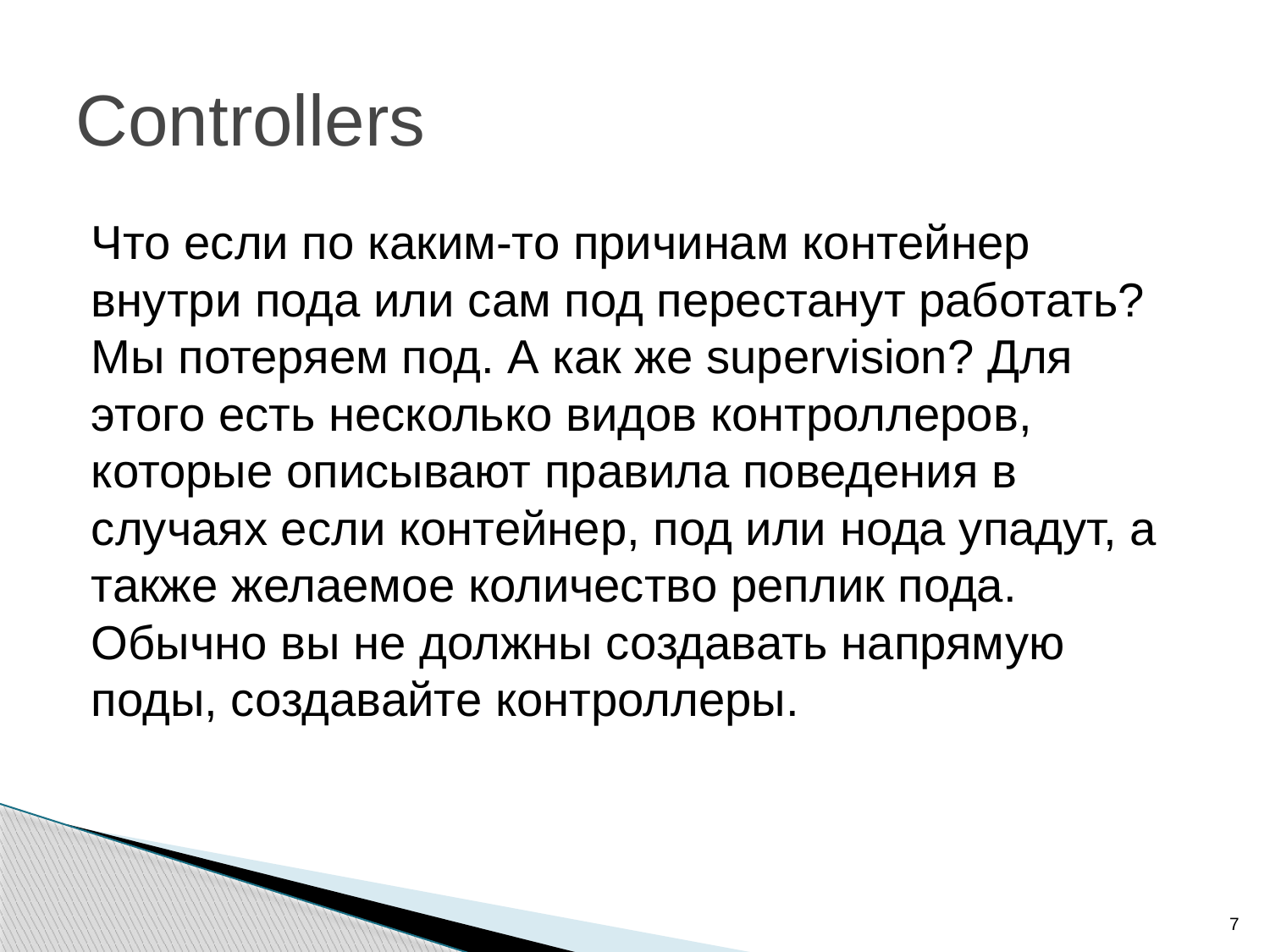

# Controllers
Что если по каким-то причинам контейнер внутри пода или сам под перестанут работать? Мы потеряем под. А как же supervision? Для этого есть несколько видов контроллеров, которые описывают правила поведения в случаях если контейнер, под или нода упадут, а также желаемое количество реплик пода. Обычно вы не должны создавать напрямую поды, создавайте контроллеры.
7